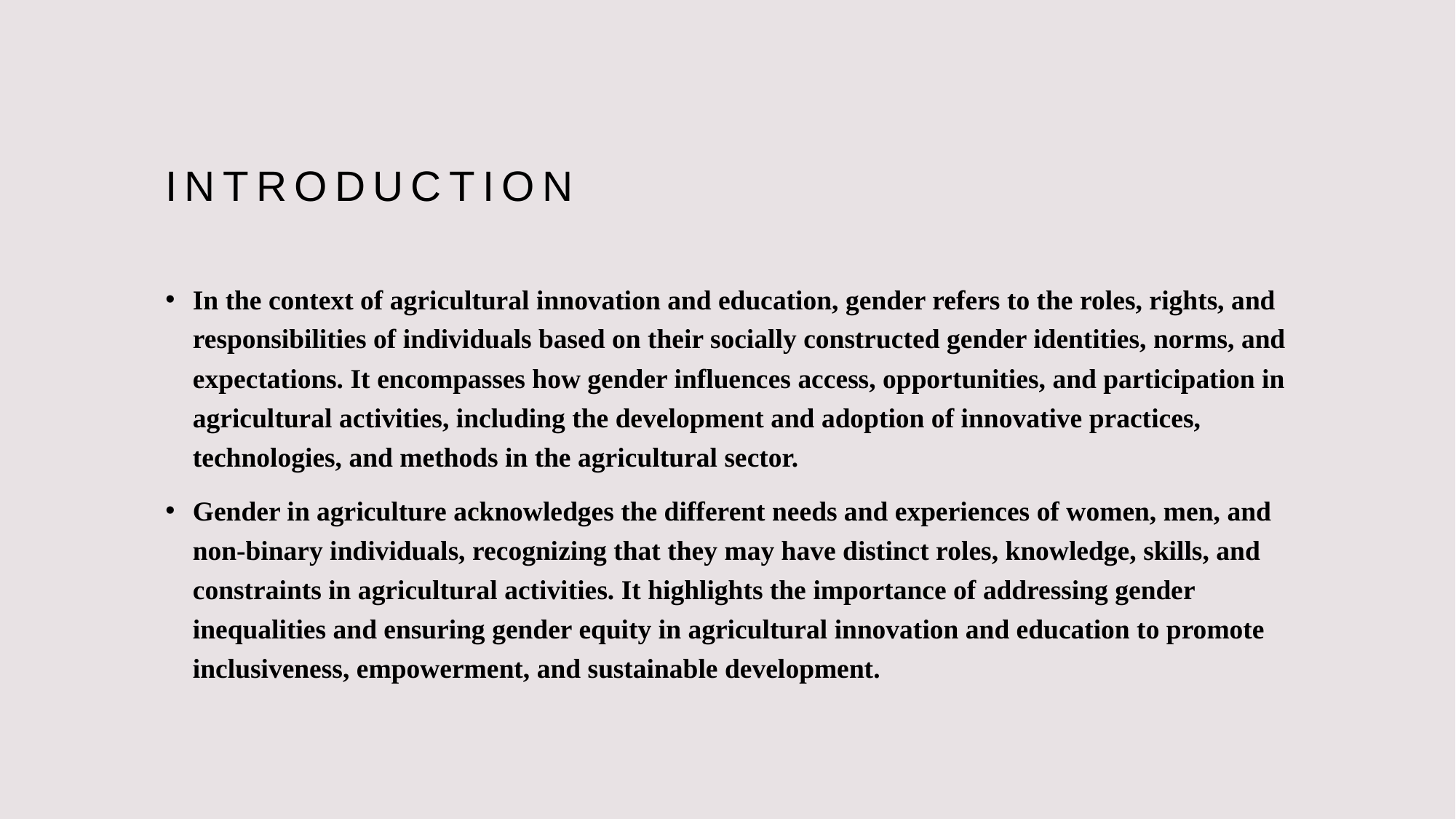

# INTRODUCTION
In the context of agricultural innovation and education, gender refers to the roles, rights, and responsibilities of individuals based on their socially constructed gender identities, norms, and expectations. It encompasses how gender influences access, opportunities, and participation in agricultural activities, including the development and adoption of innovative practices, technologies, and methods in the agricultural sector.
Gender in agriculture acknowledges the different needs and experiences of women, men, and non-binary individuals, recognizing that they may have distinct roles, knowledge, skills, and constraints in agricultural activities. It highlights the importance of addressing gender inequalities and ensuring gender equity in agricultural innovation and education to promote inclusiveness, empowerment, and sustainable development.